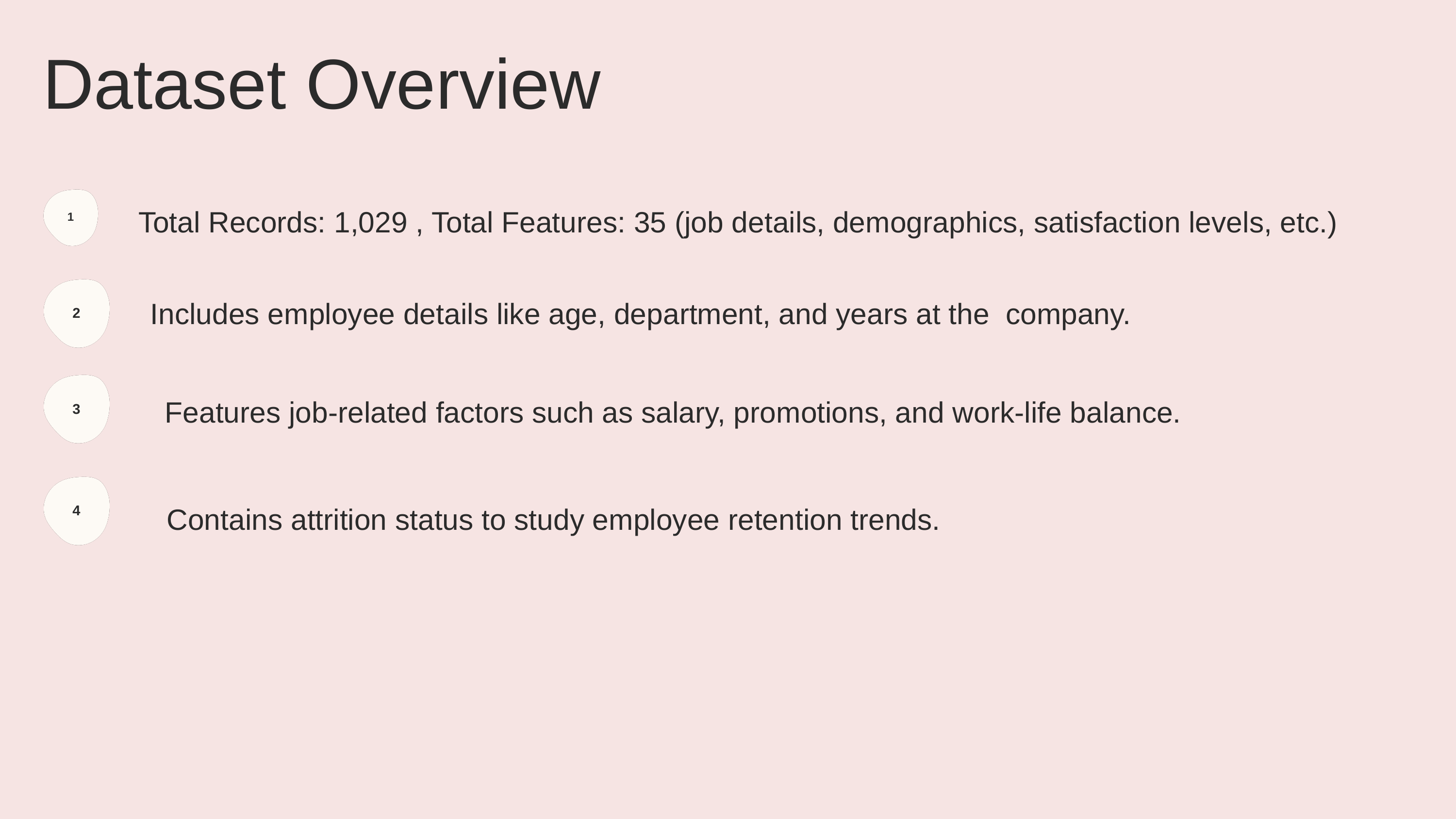

Dataset Overview

1
Total Records: 1,029 , Total Features: 35 (job details, demographics, satisfaction levels, etc.)

2
Includes employee details like age, department, and years at the  company.

3
Features job-related factors such as salary, promotions, and work-life balance.

4
Contains attrition status to study employee retention trends.